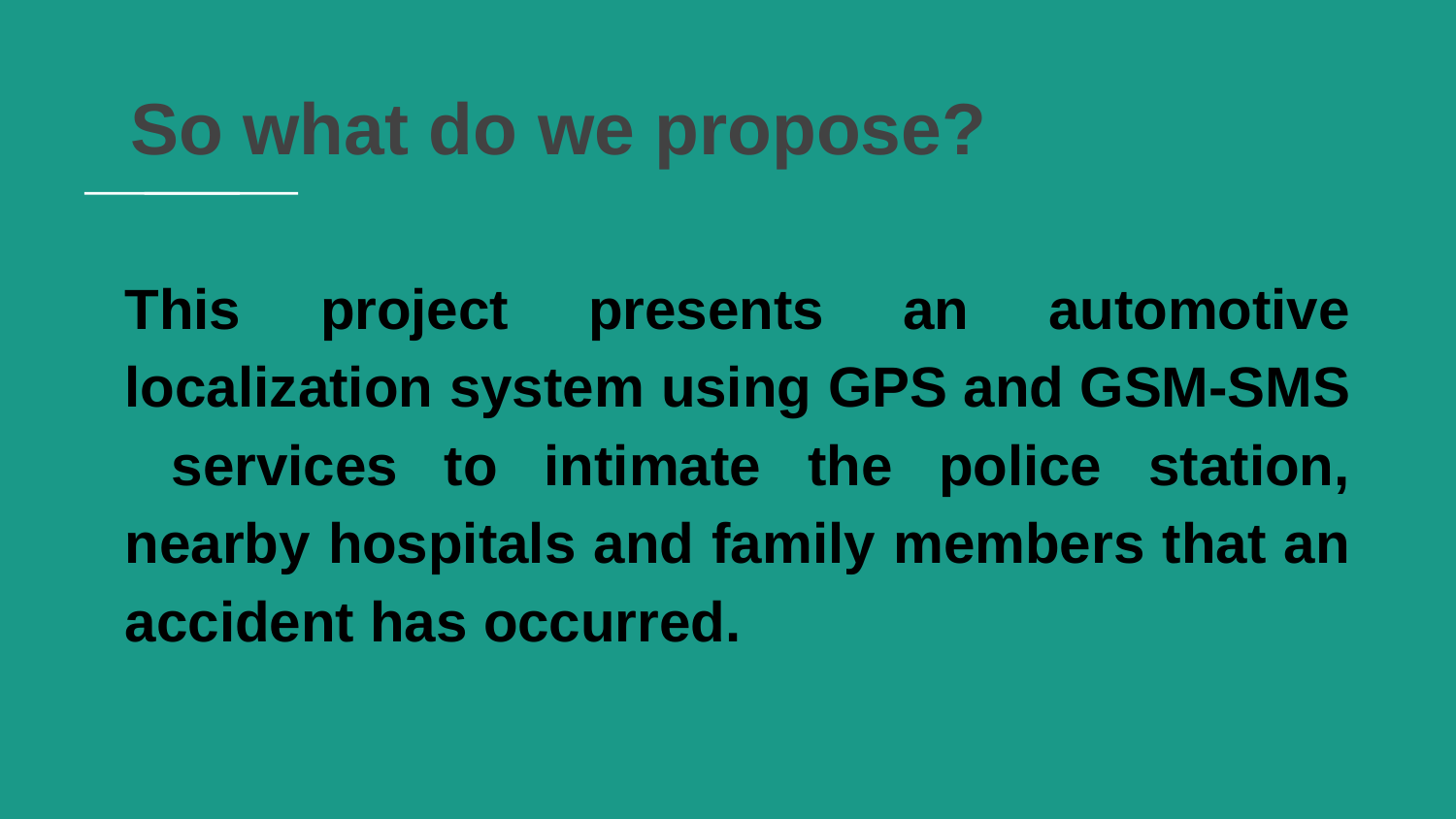

# So what do we propose?

This project presents an automotive localization system using GPS and GSM-SMS  services to intimate the police station, nearby hospitals and family members that an accident has occurred.